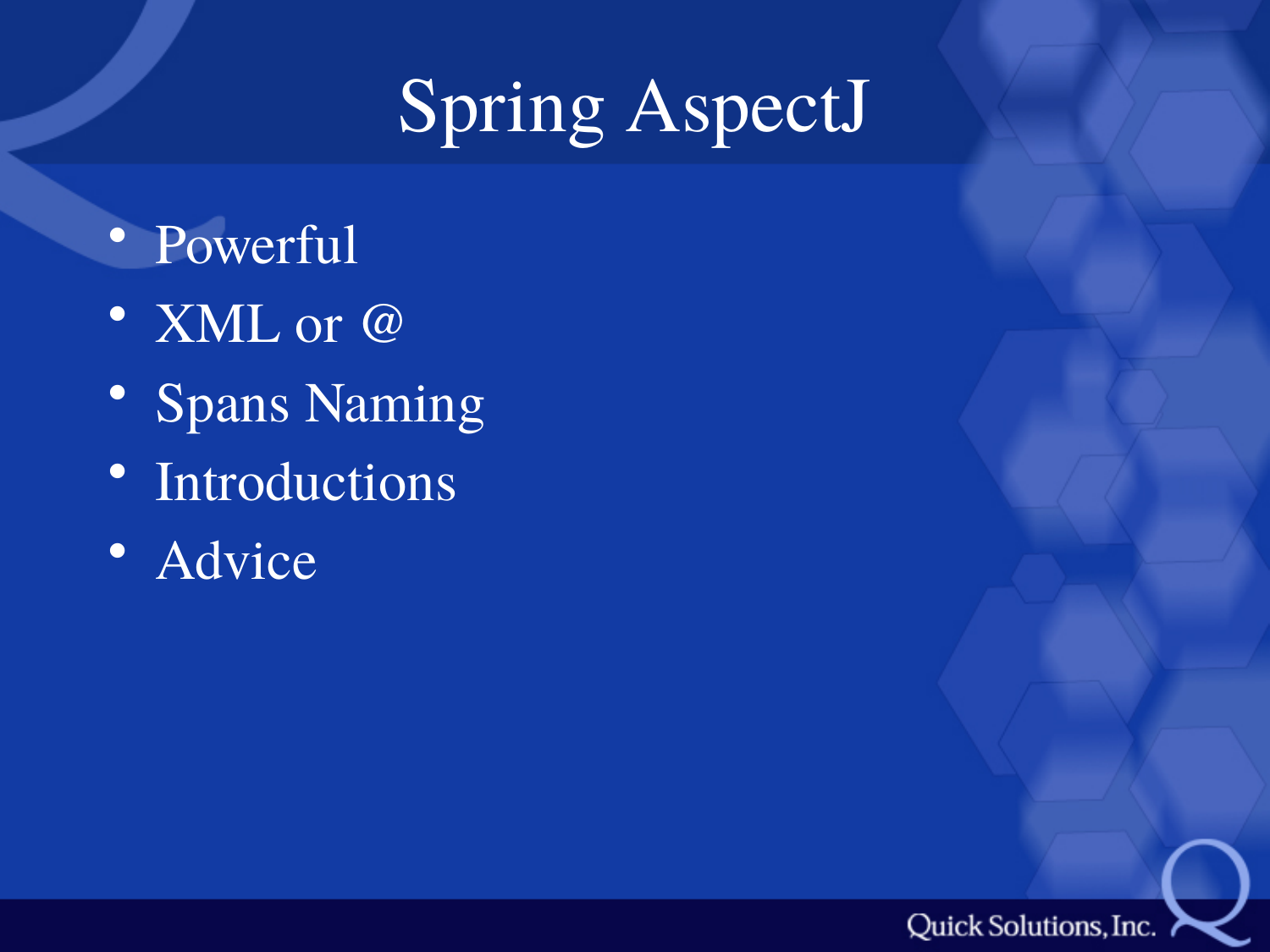

# Spring AspectJ
Powerful
XML or @
Spans Naming
Introductions
Advice